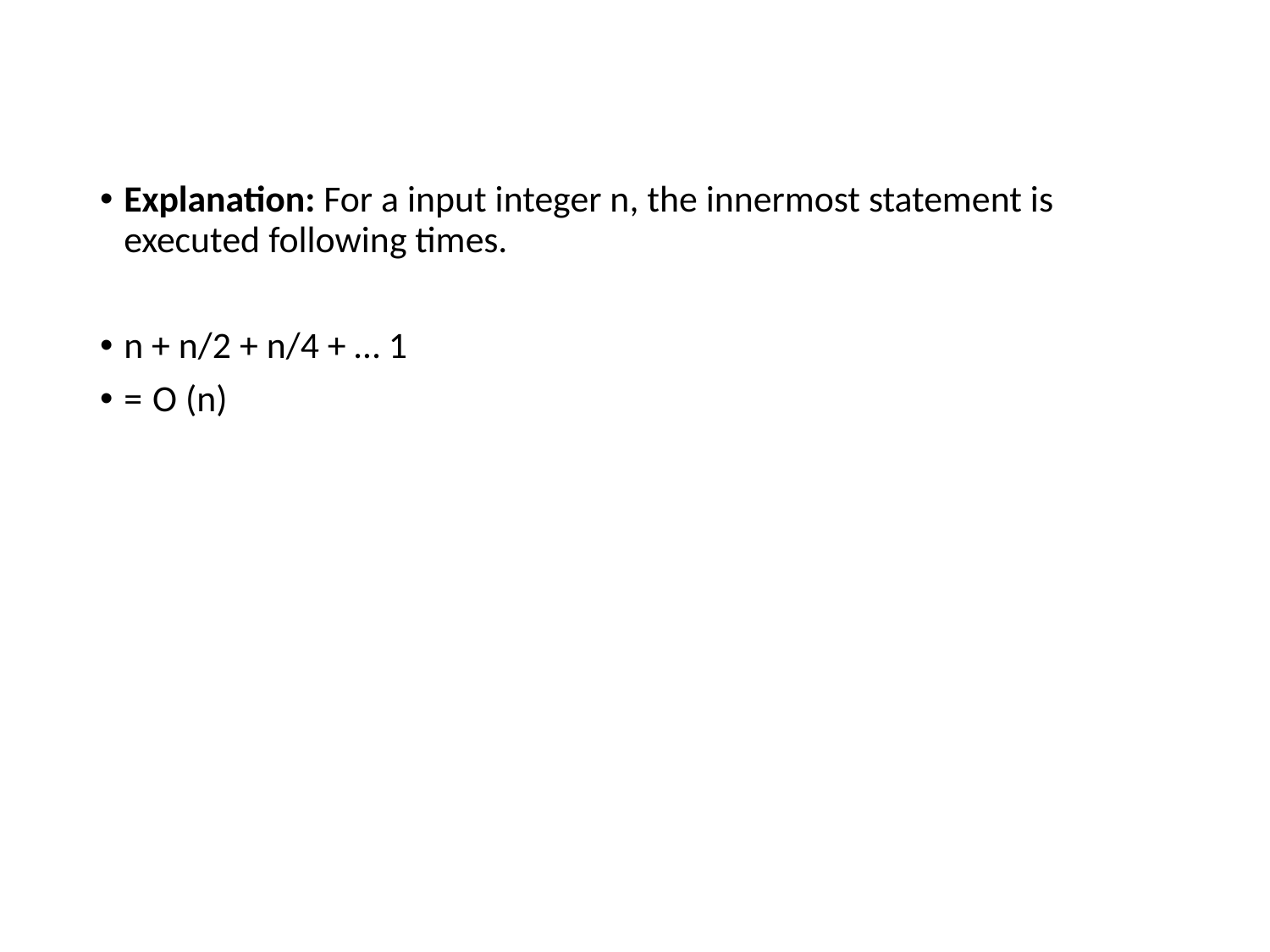

Explanation: For a input integer n, the innermost statement is executed following times.

n + n/2 + n/4 + … 1
= O (n)